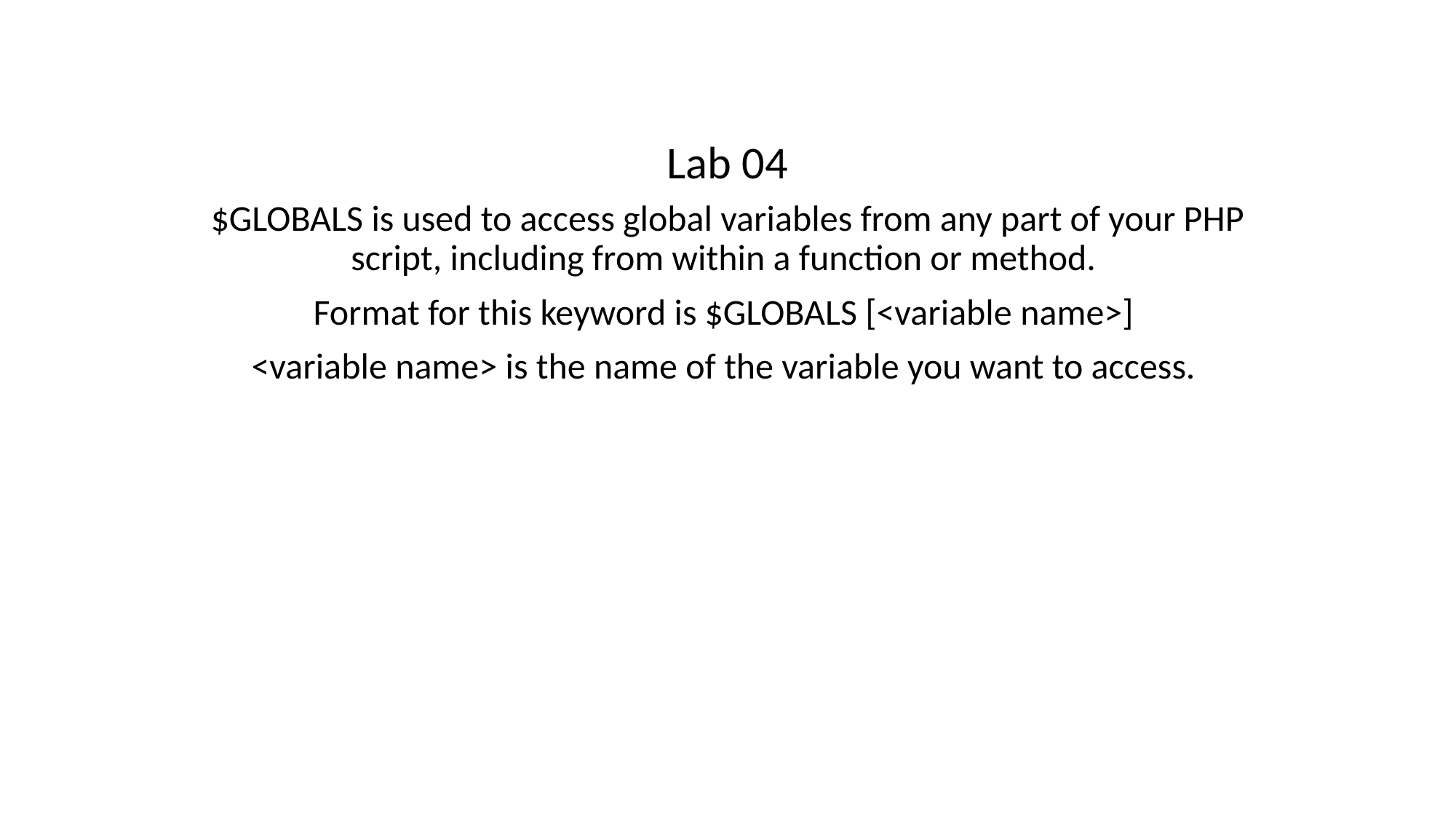

# Lab 04
$GLOBALS is used to access global variables from any part of your PHP script, including from within a function or method.
Format for this keyword is $GLOBALS [<variable name>]
<variable name> is the name of the variable you want to access.